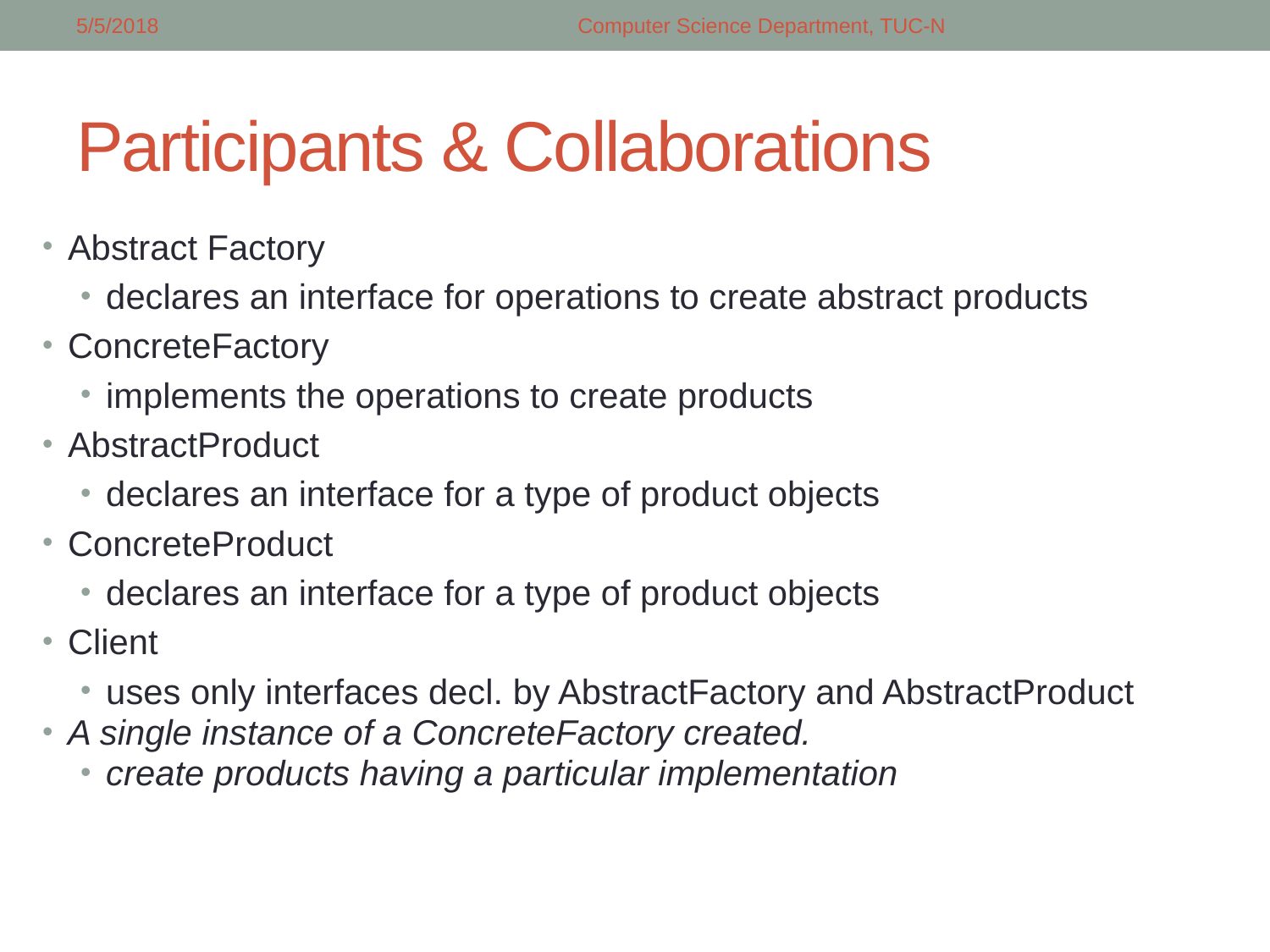

5/5/2018
Computer Science Department, TUC-N
# Participants & Collaborations
Abstract Factory
declares an interface for operations to create abstract products
ConcreteFactory
implements the operations to create products
AbstractProduct
declares an interface for a type of product objects
ConcreteProduct
declares an interface for a type of product objects
Client
uses only interfaces decl. by AbstractFactory and AbstractProduct
A single instance of a ConcreteFactory created.
create products having a particular implementation